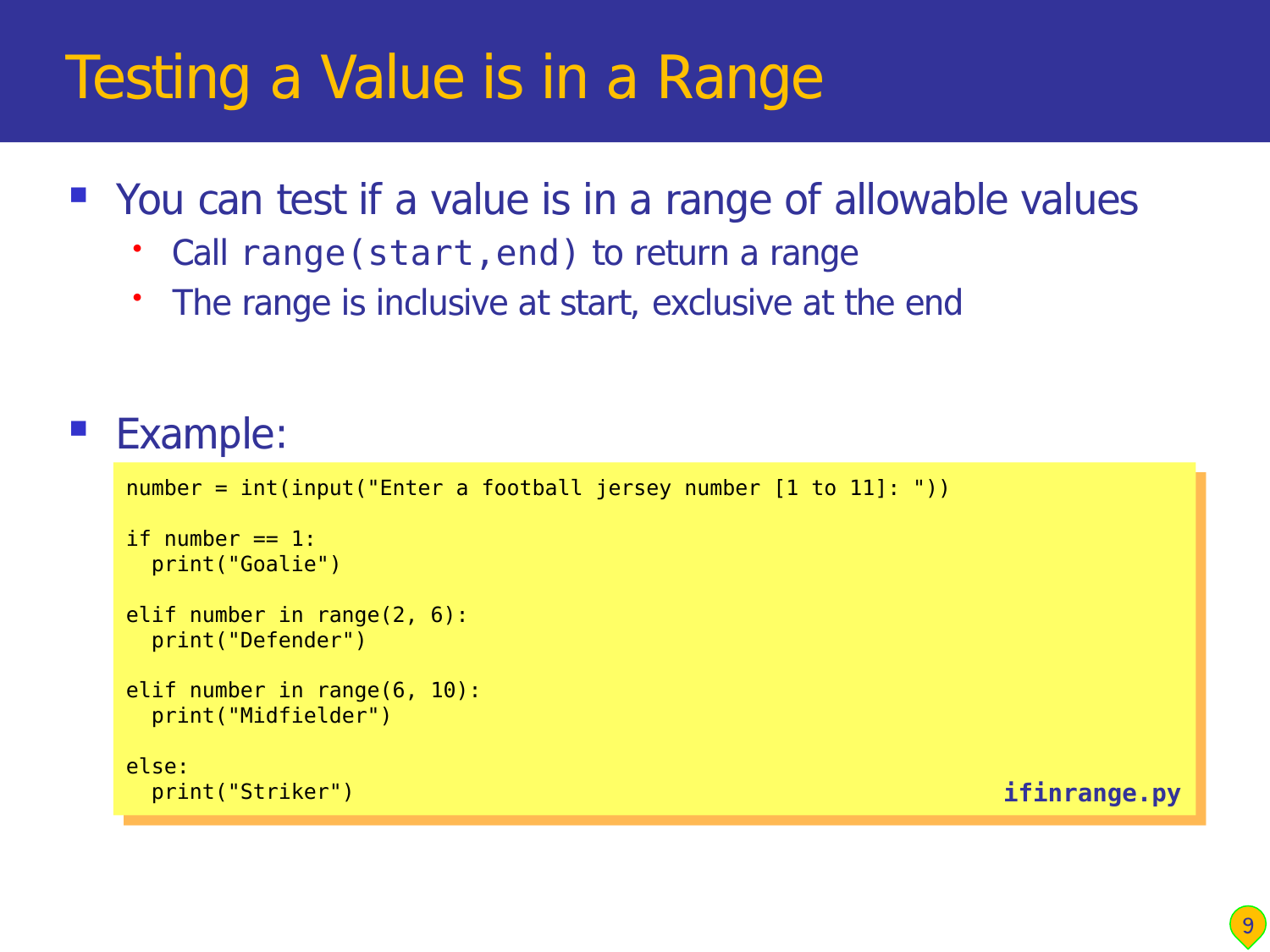

# Testing a Value is in a Range
You can test if a value is in a range of allowable values
Call range(start,end) to return a range
The range is inclusive at start, exclusive at the end

Example:
number = int(input("Enter a football jersey number [1 to 11]: "))

if number == 1:
  print("Goalie")

elif number in range(2, 6):
  print("Defender")

elif number in range(6, 10):
  print("Midfielder")

else:
  print("Striker")
ifinrange.py
9